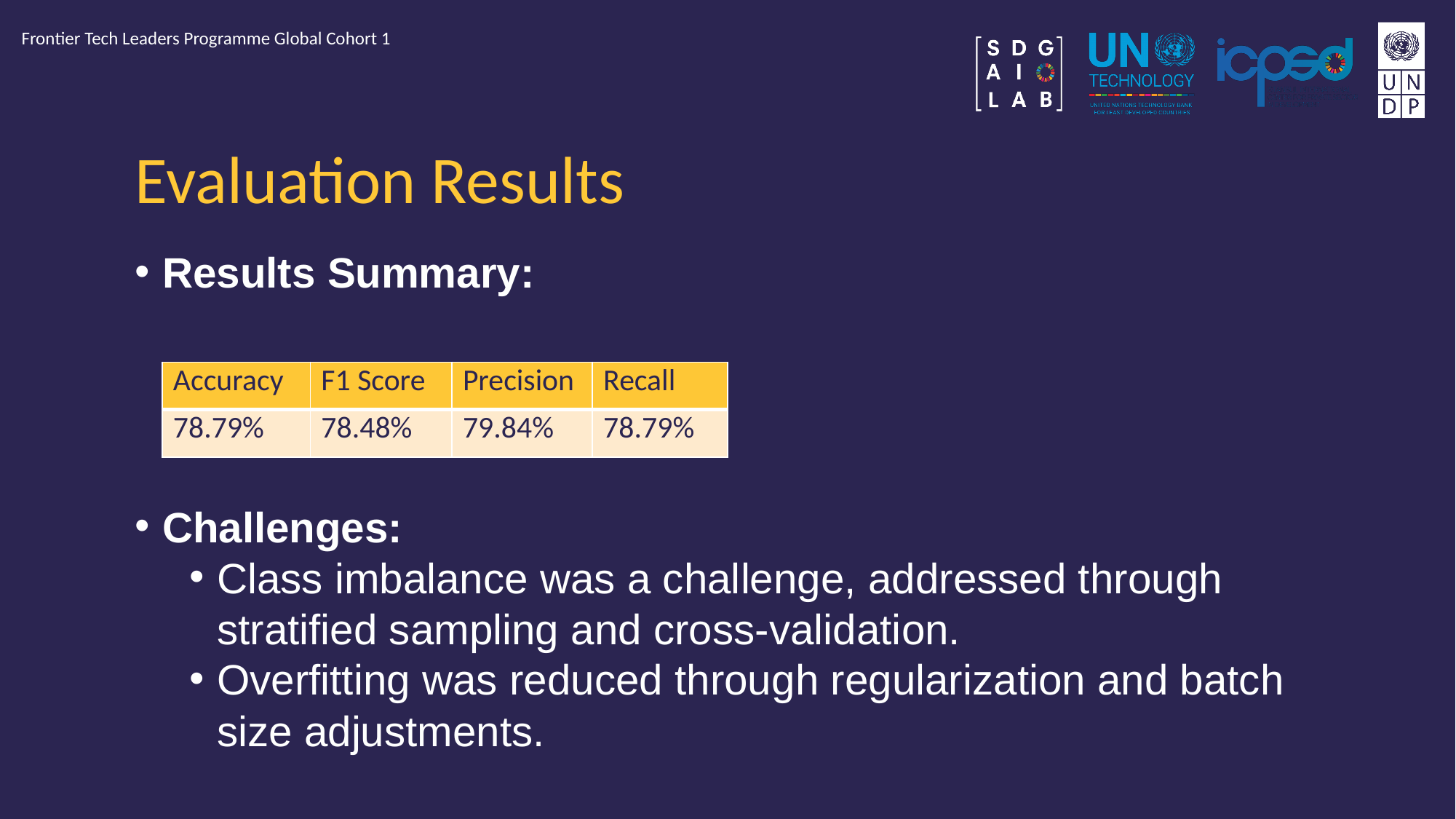

Frontier Tech Leaders Programme Global Cohort 1
# Evaluation Results
Results Summary:

Challenges:
Class imbalance was a challenge, addressed through stratified sampling and cross-validation.
Overfitting was reduced through regularization and batch size adjustments.
| Accuracy | F1 Score | Precision | Recall |
| --- | --- | --- | --- |
| 78.79% | 78.48% | 79.84% | 78.79% |